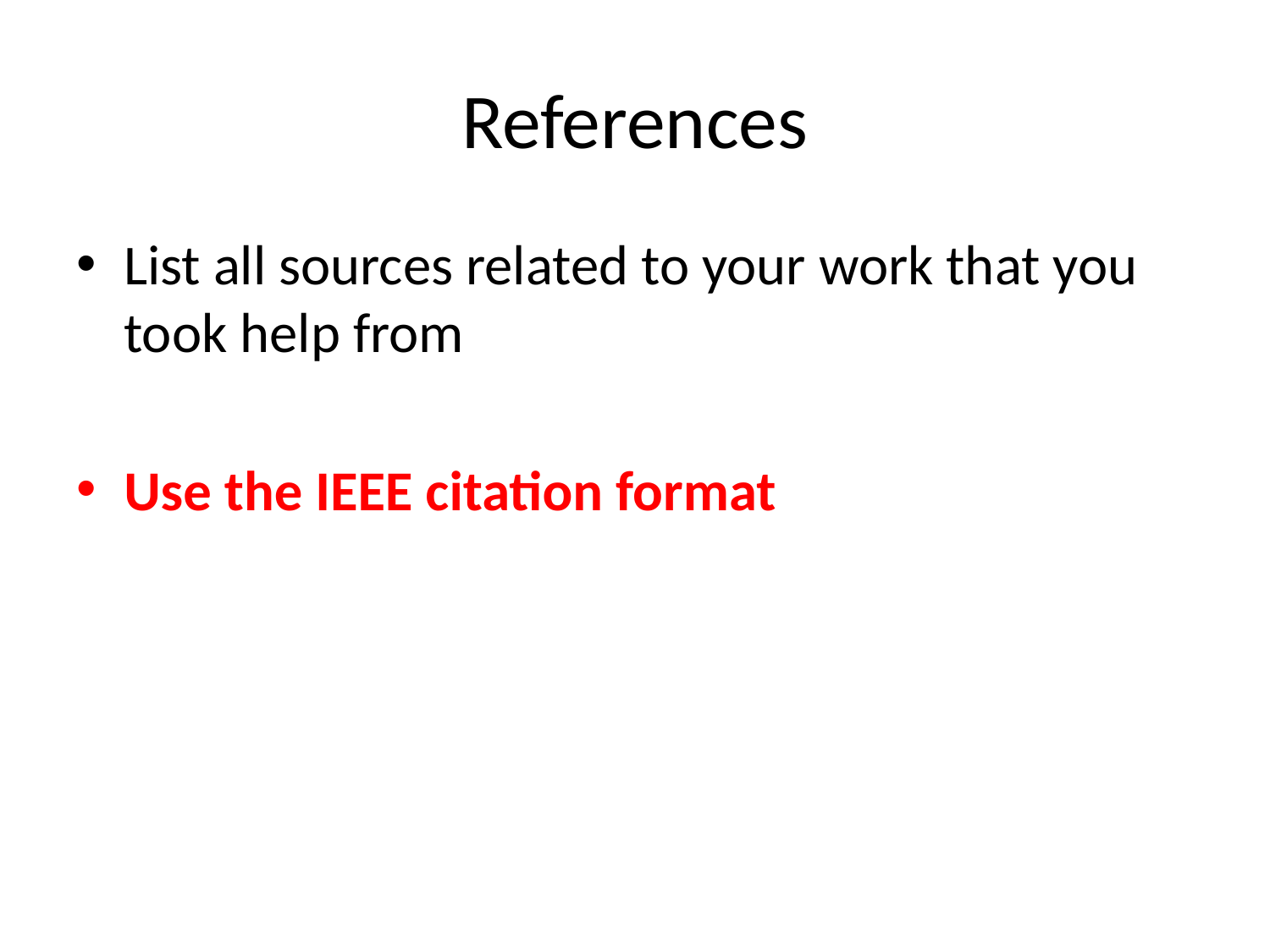

# References
List all sources related to your work that you took help from

Use the IEEE citation format